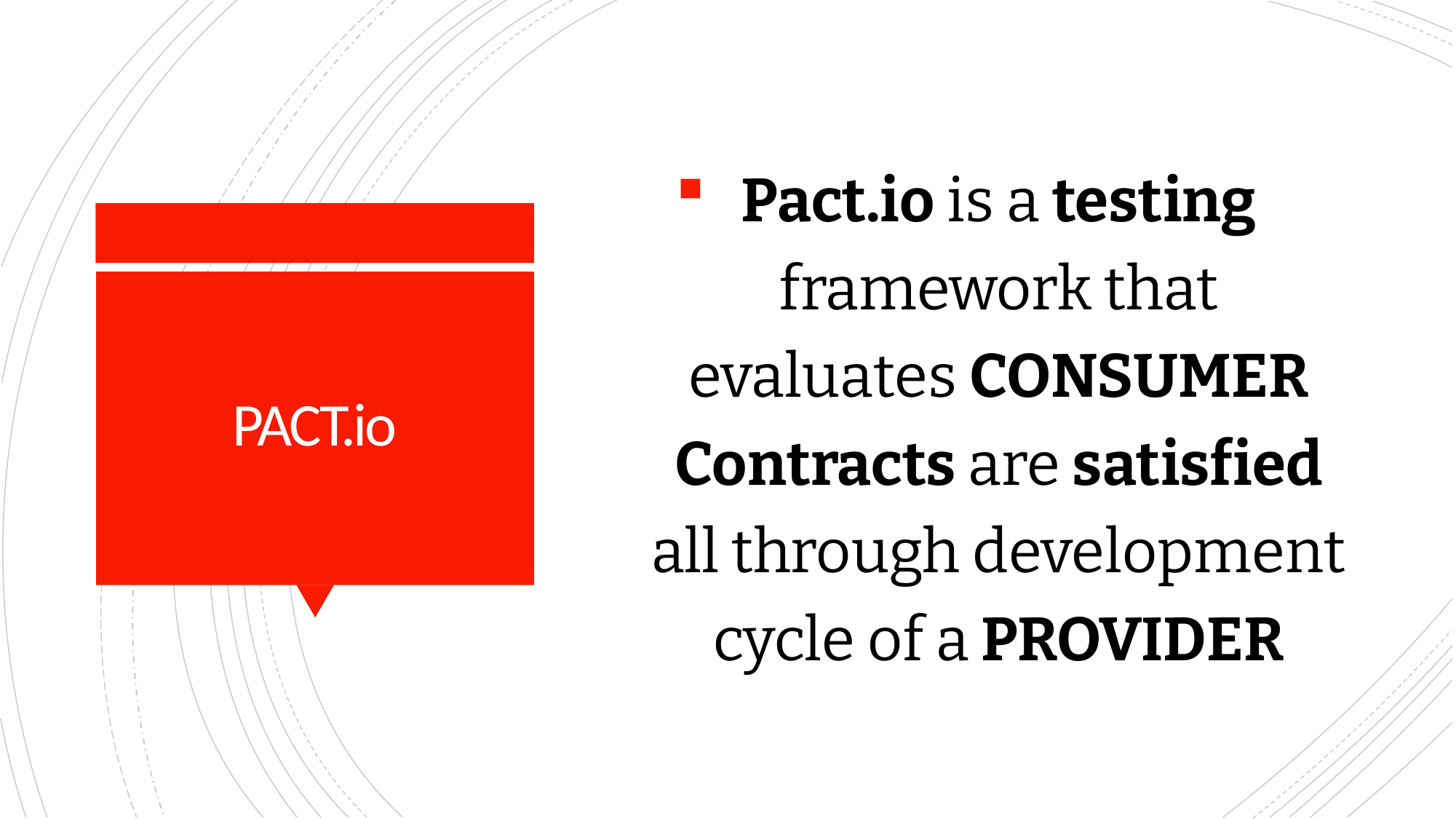

Pact.io is a testing framework that evaluates CONSUMER Contracts are satisfied all through development cycle of a PROVIDER
# PACT.io